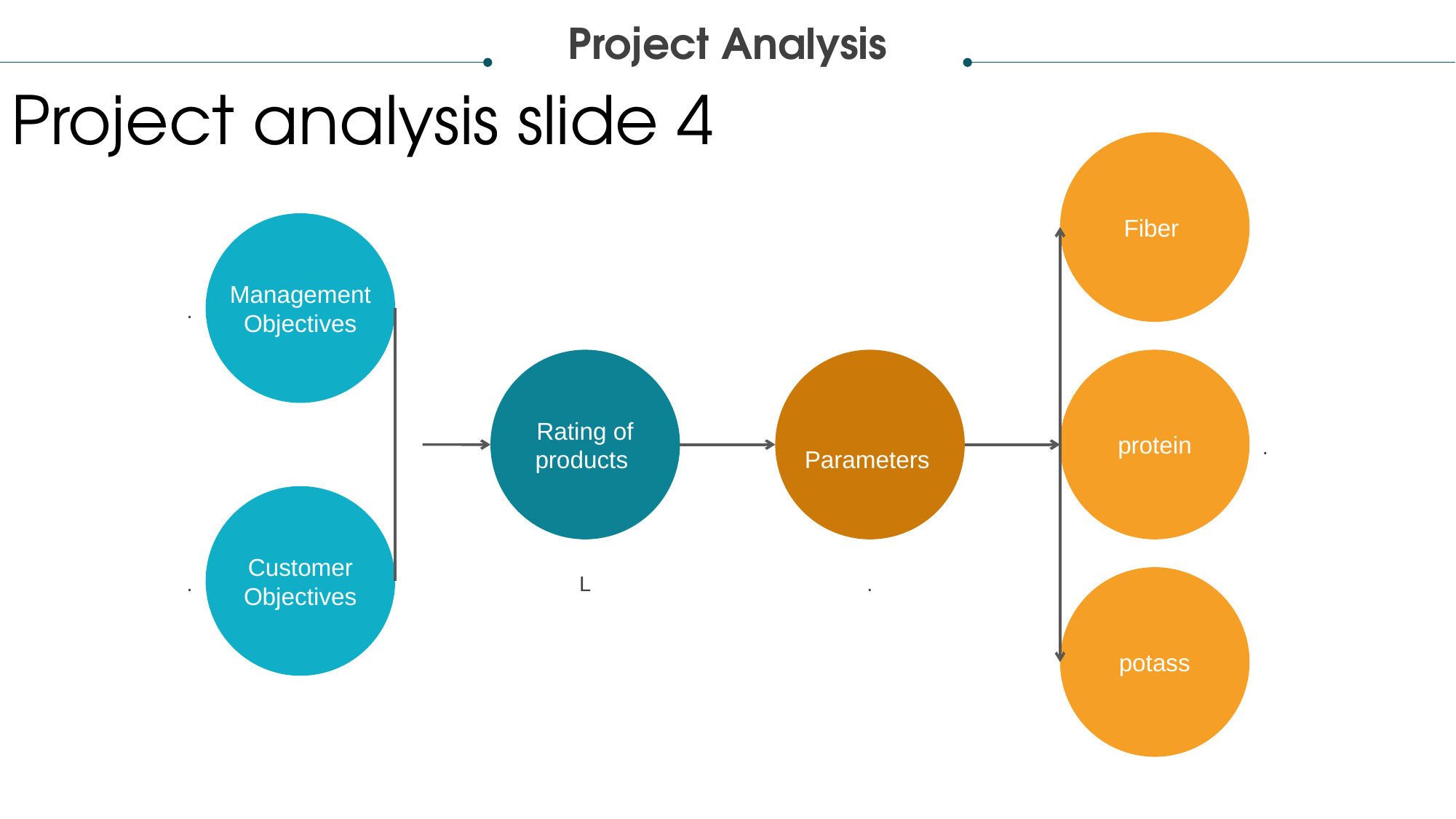

Project Analysis
Project analysis slide 4

Fiber

Management Objectives
.

Rating of products

  Parameters
protein
.

Customer Objectives

L
.
.
potass